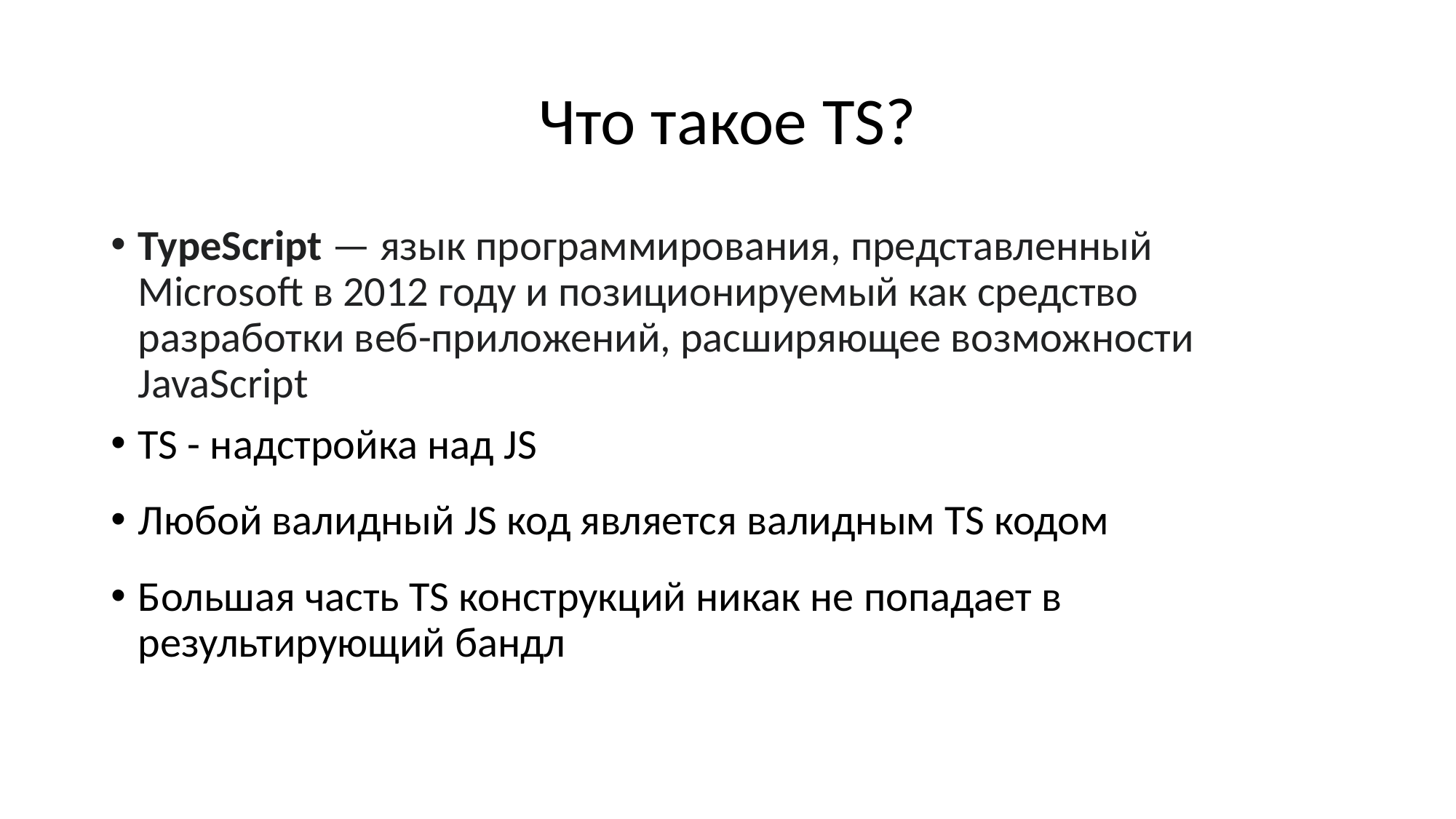

# Что такое TS?
TypeScript — язык программирования, представленный Microsoft в 2012 году и позиционируемый как средство разработки веб-приложений, расширяющее возможности JavaScript
TS - надстройка над JS
Любой валидный JS код является валидным TS кодом
Большая часть TS конструкций никак не попадает в результирующий бандл